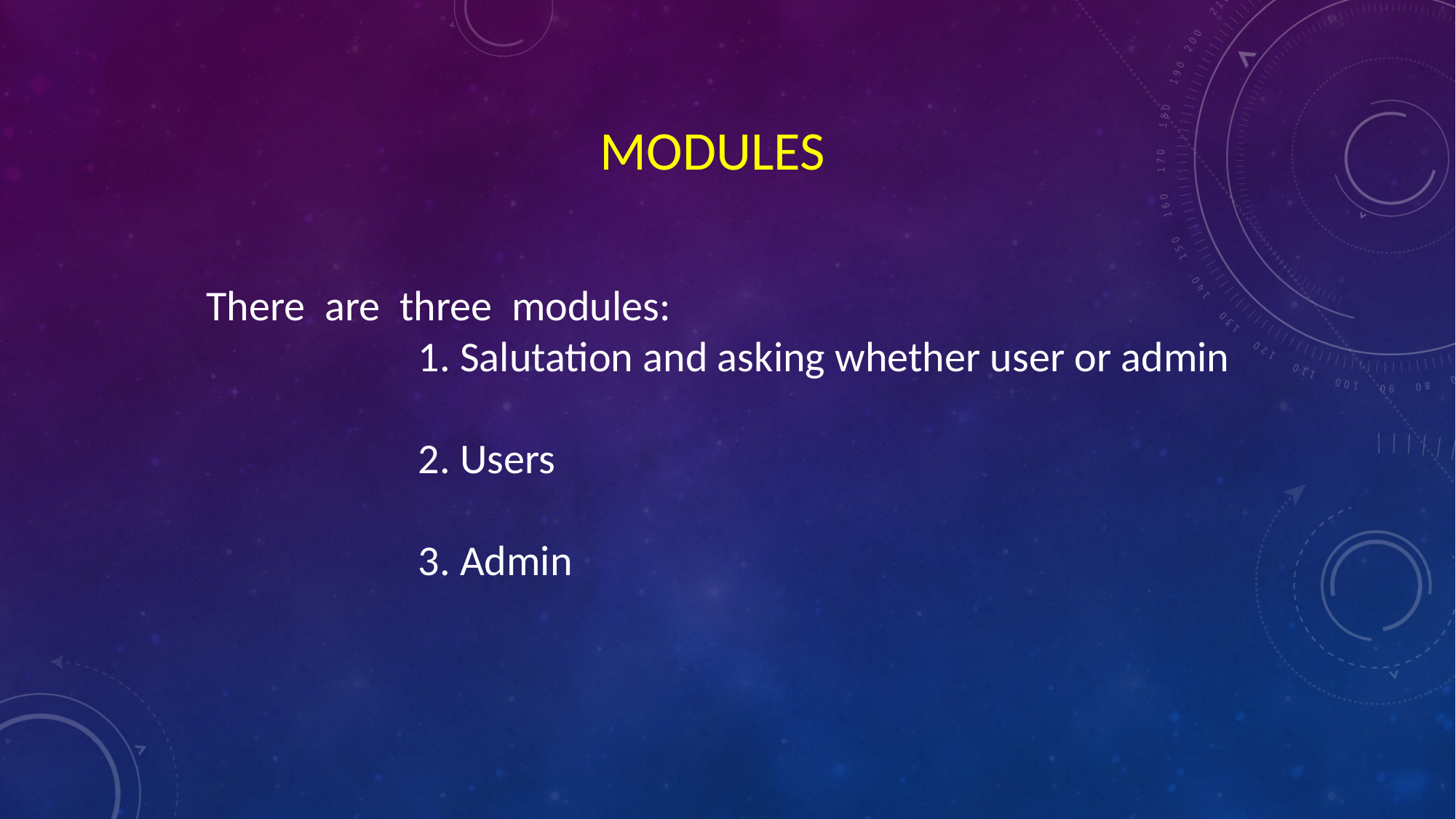

# MODULES
      There  are  three  modules:
                            1. Salutation and asking whether user or admin

                            2. Users

                            3. Admin